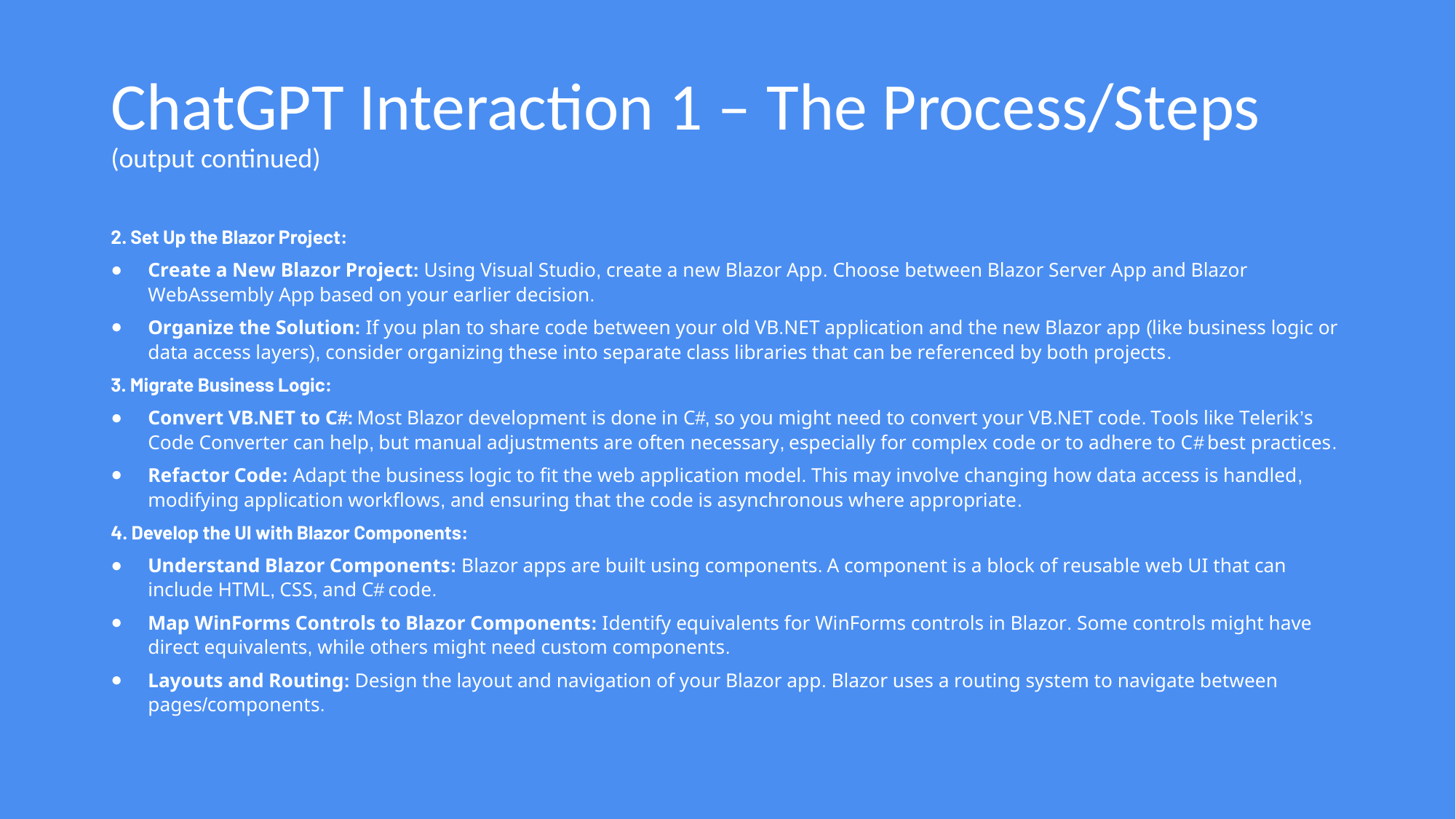

# ChatGPT Interaction 1 – The Process/Steps (output continued)
2. Set Up the Blazor Project:
Create a New Blazor Project: Using Visual Studio, create a new Blazor App. Choose between Blazor Server App and Blazor WebAssembly App based on your earlier decision.
Organize the Solution: If you plan to share code between your old VB.NET application and the new Blazor app (like business logic or data access layers), consider organizing these into separate class libraries that can be referenced by both projects.
3. Migrate Business Logic:
Convert VB.NET to C#: Most Blazor development is done in C#, so you might need to convert your VB.NET code. Tools like Telerik’s Code Converter can help, but manual adjustments are often necessary, especially for complex code or to adhere to C# best practices.
Refactor Code: Adapt the business logic to fit the web application model. This may involve changing how data access is handled, modifying application workflows, and ensuring that the code is asynchronous where appropriate.
4. Develop the UI with Blazor Components:
Understand Blazor Components: Blazor apps are built using components. A component is a block of reusable web UI that can include HTML, CSS, and C# code.
Map WinForms Controls to Blazor Components: Identify equivalents for WinForms controls in Blazor. Some controls might have direct equivalents, while others might need custom components.
Layouts and Routing: Design the layout and navigation of your Blazor app. Blazor uses a routing system to navigate between pages/components.